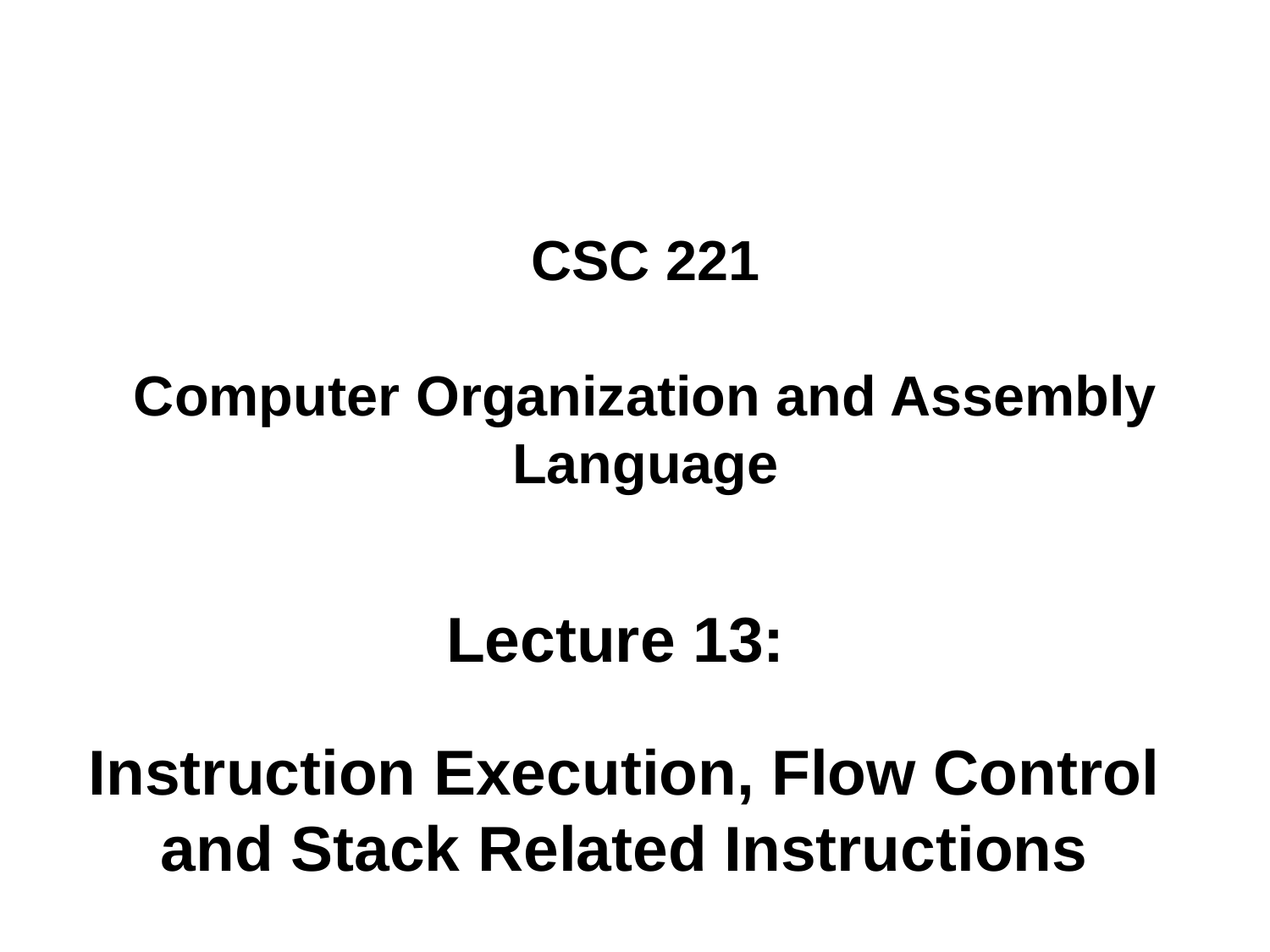

# CSC 221 Computer Organization and Assembly Language
Lecture 13:

Instruction Execution, Flow Control and Stack Related Instructions